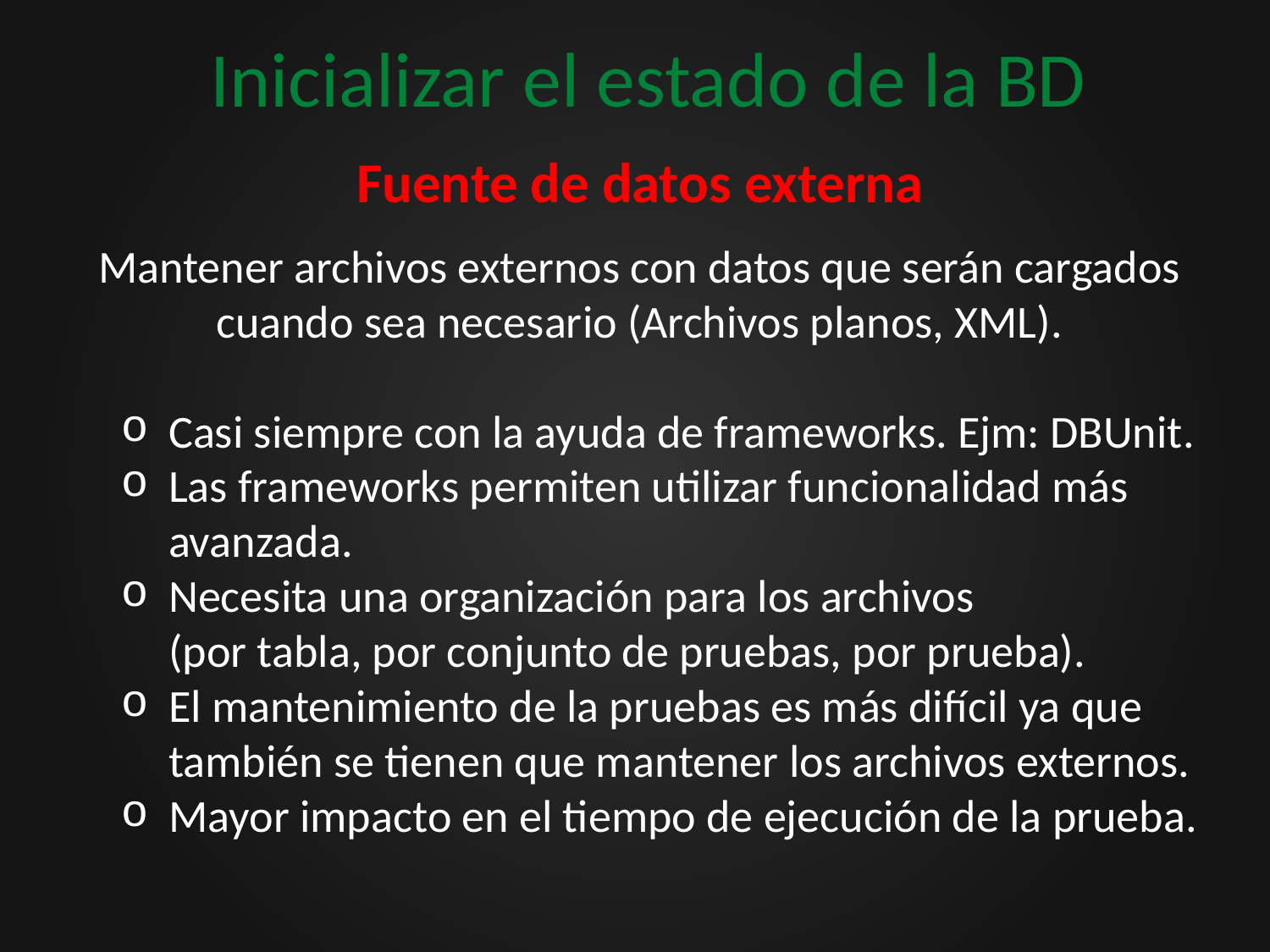

# Inicializar el estado de la BD
Fuente de datos externa
Mantener archivos externos con datos que serán cargados cuando sea necesario (Archivos planos, XML).

Casi siempre con la ayuda de frameworks. Ejm: DBUnit.
Las frameworks permiten utilizar funcionalidad más avanzada.
Necesita una organización para los archivos
(por tabla, por conjunto de pruebas, por prueba).
El mantenimiento de la pruebas es más difícil ya que también se tienen que mantener los archivos externos.
Mayor impacto en el tiempo de ejecución de la prueba.